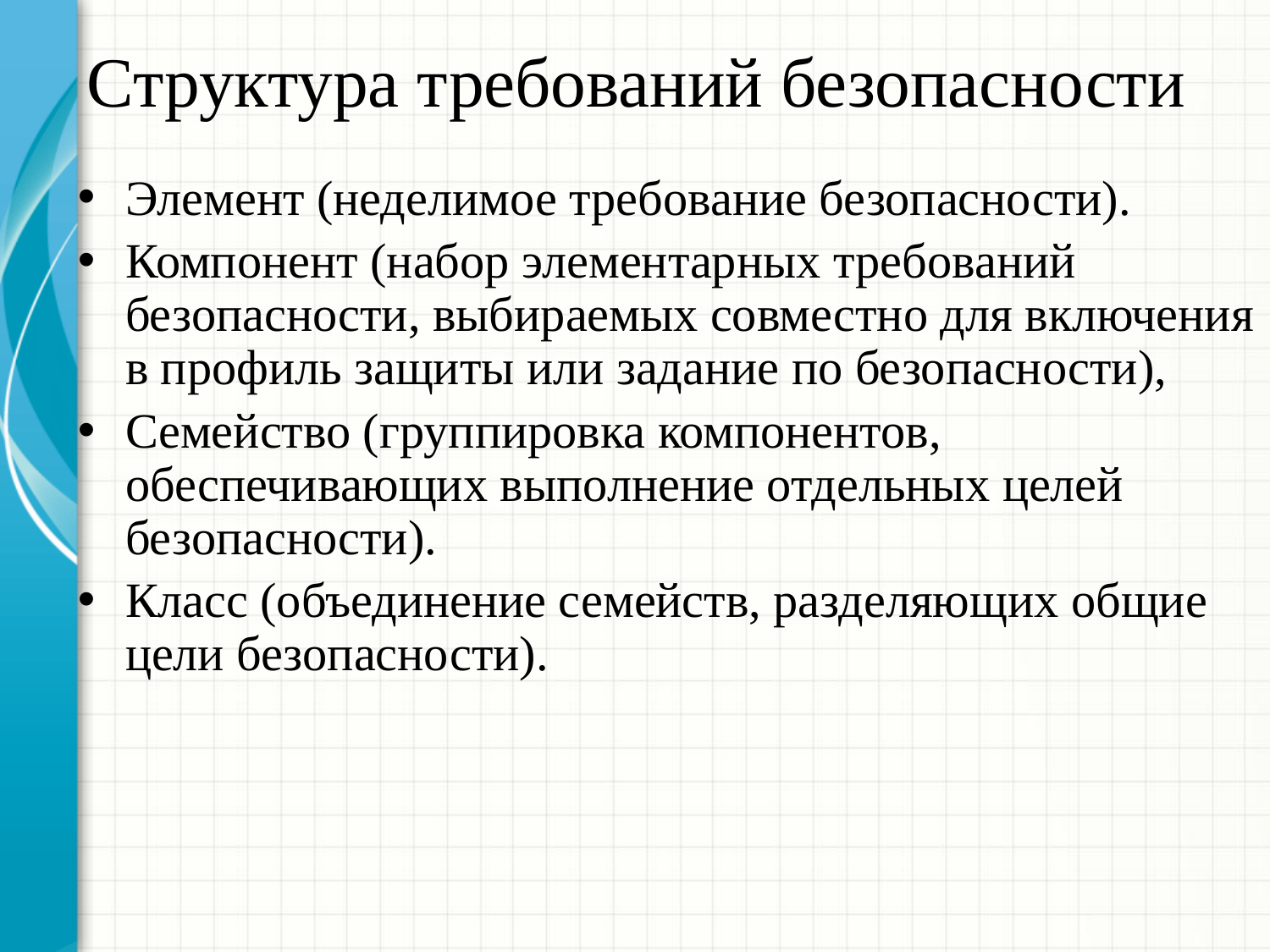

# Структура требований безопасности
Элемент (неделимое требование безопасности).
Компонент (набор элементарных требований безопасности, выбираемых совместно для включения в профиль защиты или задание по безопасности),
Семейство (группировка компонентов, обеспечивающих выполнение отдельных целей безопасности).
Класс (объединение семейств, разделяющих общие цели безопасности).